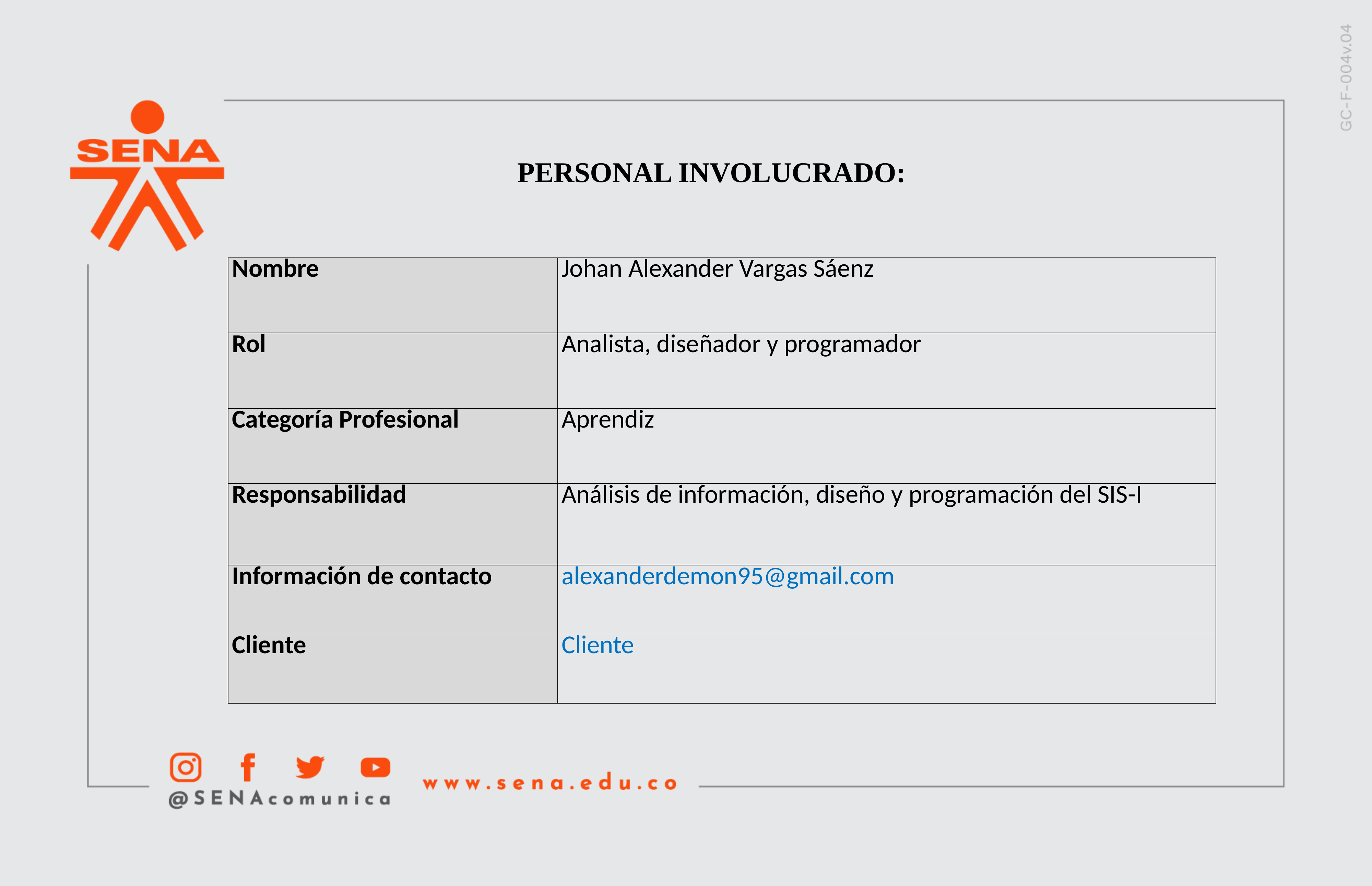

PERSONAL INVOLUCRADO:

| Nombre | Johan Alexander Vargas Sáenz |
| --- | --- |
| Rol | Analista, diseñador y programador |
| Categoría Profesional | Aprendiz |
| Responsabilidad | Análisis de información, diseño y programación del SIS-I |
| Información de contacto | alexanderdemon95@gmail.com |
| Cliente | Cliente |